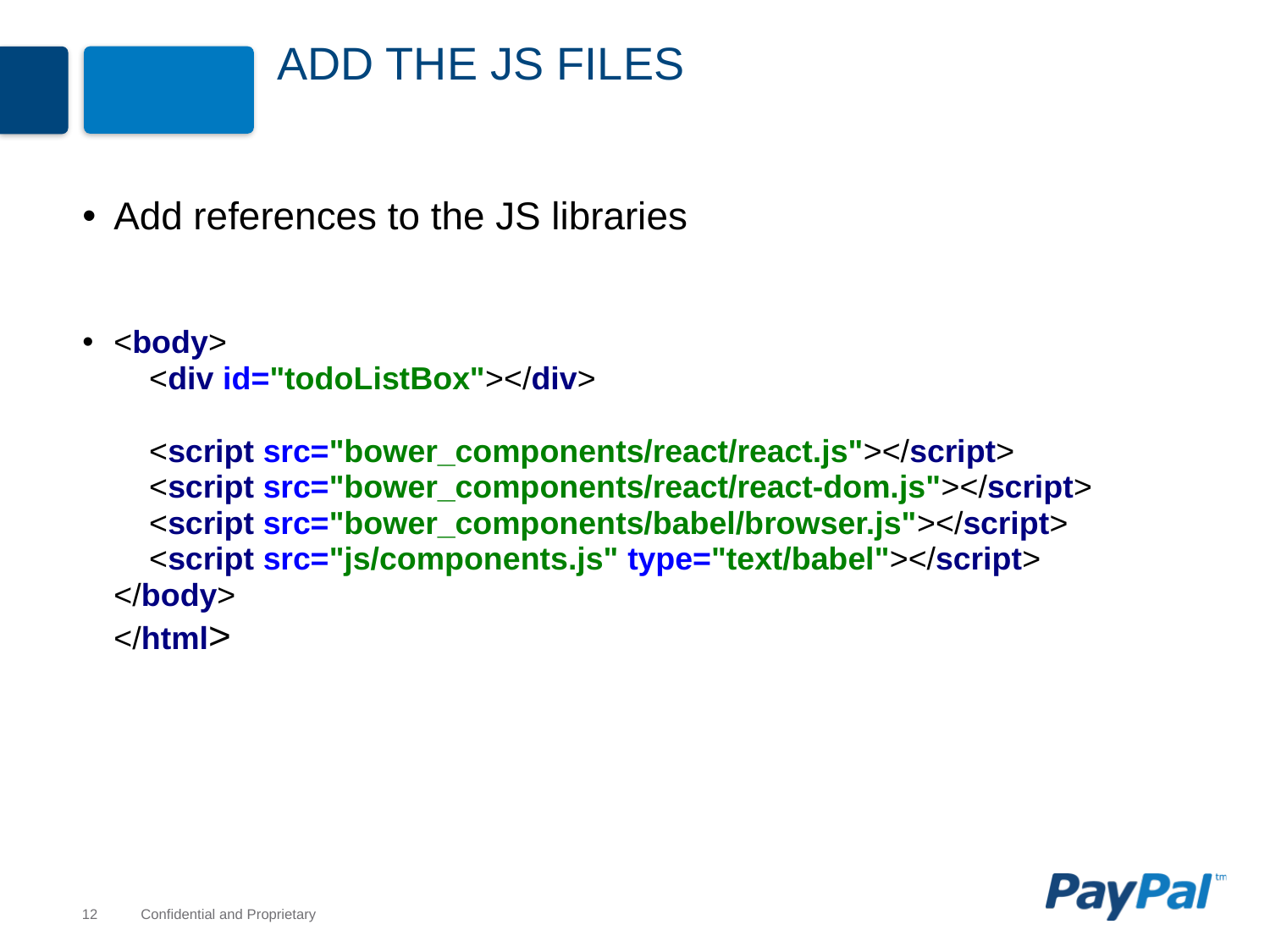

# Add the JS files
Add references to the JS libraries

<body>
    <div id="todoListBox"></div>
    <script src="bower_components/react/react.js"></script>
    <script src="bower_components/react/react-dom.js"></script>
    <script src="bower_components/babel/browser.js"></script>
    <script src="js/components.js" type="text/babel"></script>
</body>
</html>